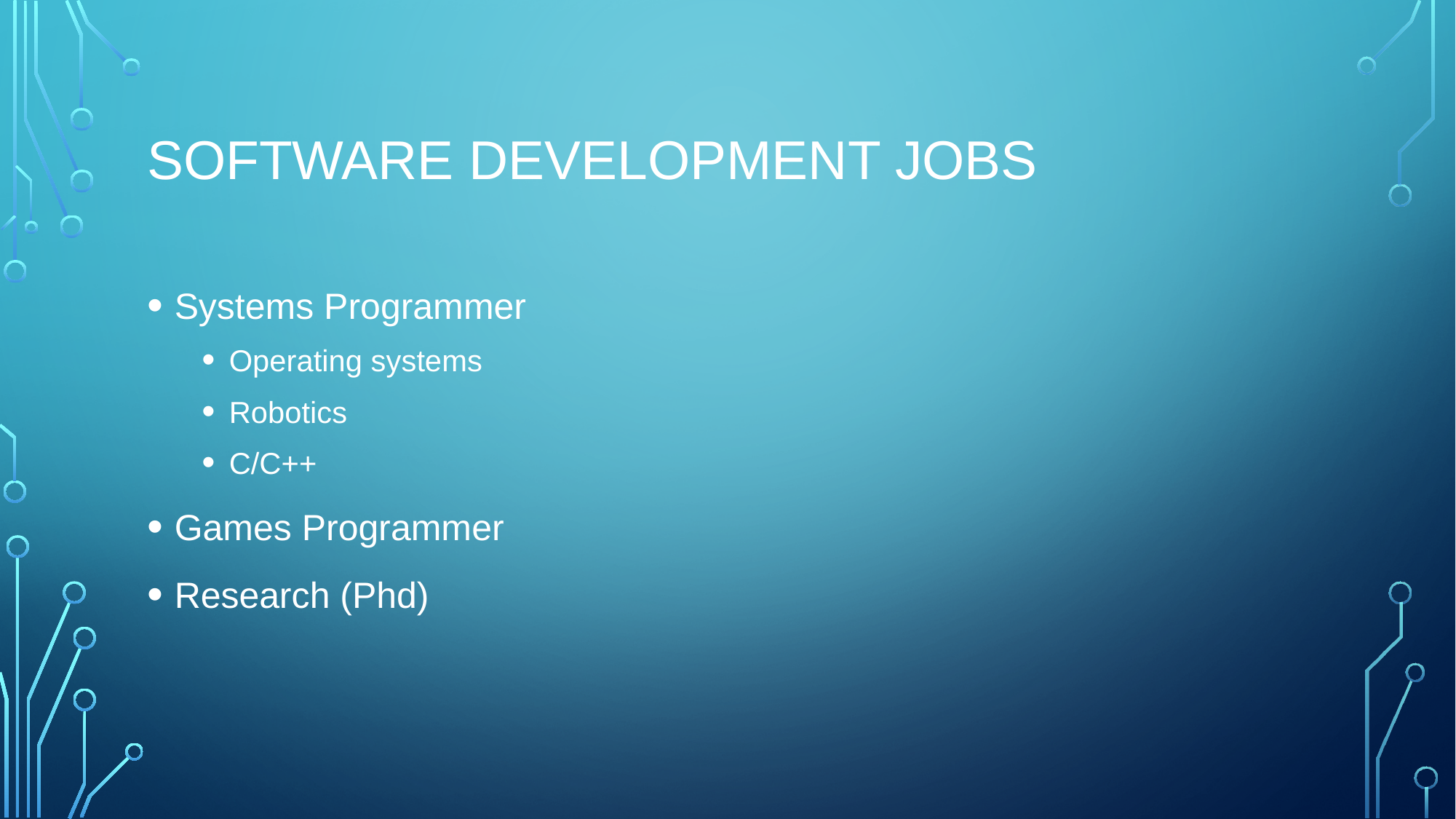

# Software Development Jobs
Systems Programmer
Operating systems
Robotics
C/C++
Games Programmer
Research (Phd)